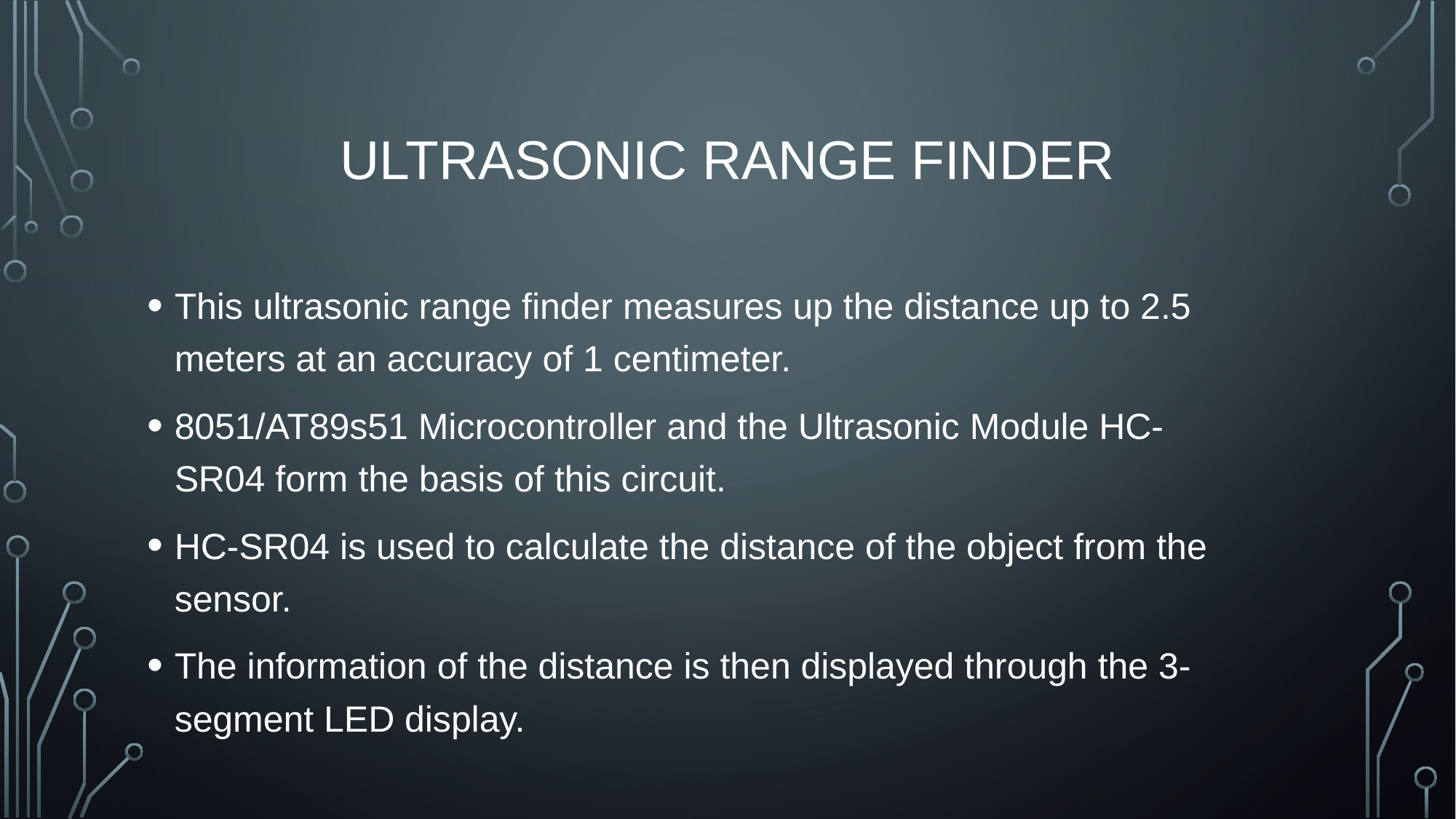

# ULTRASONIC RANGE FINDER
This ultrasonic range finder measures up the distance up to 2.5 meters at an accuracy of 1 centimeter.
8051/AT89s51 Microcontroller and the Ultrasonic Module HC-SR04 form the basis of this circuit.
HC-SR04 is used to calculate the distance of the object from the sensor.
The information of the distance is then displayed through the 3-segment LED display.